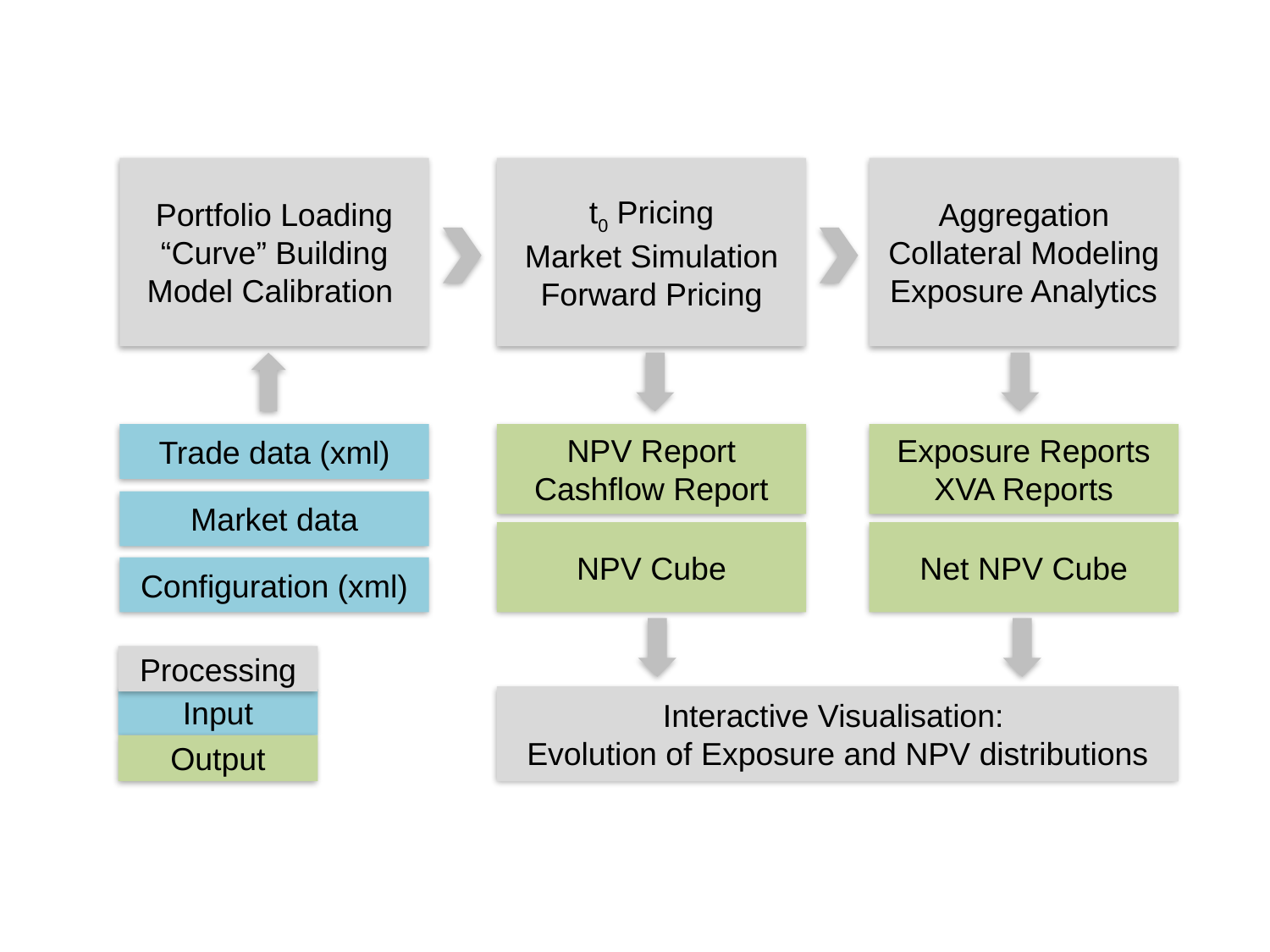

Portfolio Loading
“Curve” Building
Model Calibration
t0 Pricing
Market Simulation
Forward Pricing
Aggregation
Collateral Modeling
Exposure Analytics

Exposure Reports
XVA Reports
Trade data (xml)
NPV Report
Cashflow Report
Market data
NPV Cube
Net NPV Cube
Configuration (xml)

Processing
Interactive Visualisation:
Evolution of Exposure and NPV distributions
Input
Output